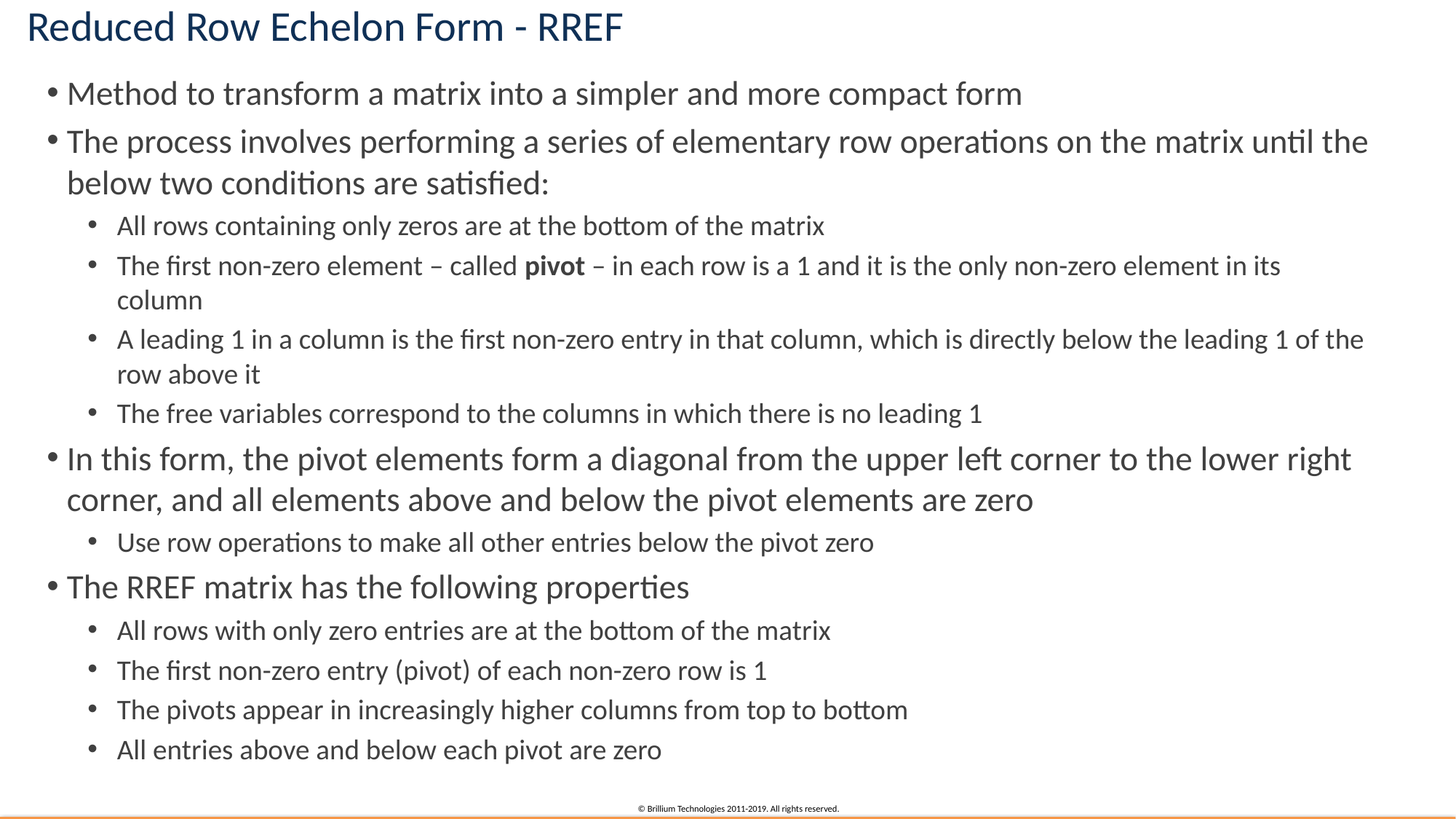

# Reduced Row Echelon Form - RREF
Method to transform a matrix into a simpler and more compact form
The process involves performing a series of elementary row operations on the matrix until the below two conditions are satisfied:
All rows containing only zeros are at the bottom of the matrix
The first non-zero element – called pivot – in each row is a 1 and it is the only non-zero element in its column
A leading 1 in a column is the first non-zero entry in that column, which is directly below the leading 1 of the row above it
The free variables correspond to the columns in which there is no leading 1
In this form, the pivot elements form a diagonal from the upper left corner to the lower right corner, and all elements above and below the pivot elements are zero
Use row operations to make all other entries below the pivot zero
The RREF matrix has the following properties
All rows with only zero entries are at the bottom of the matrix
The first non-zero entry (pivot) of each non-zero row is 1
The pivots appear in increasingly higher columns from top to bottom
All entries above and below each pivot are zero